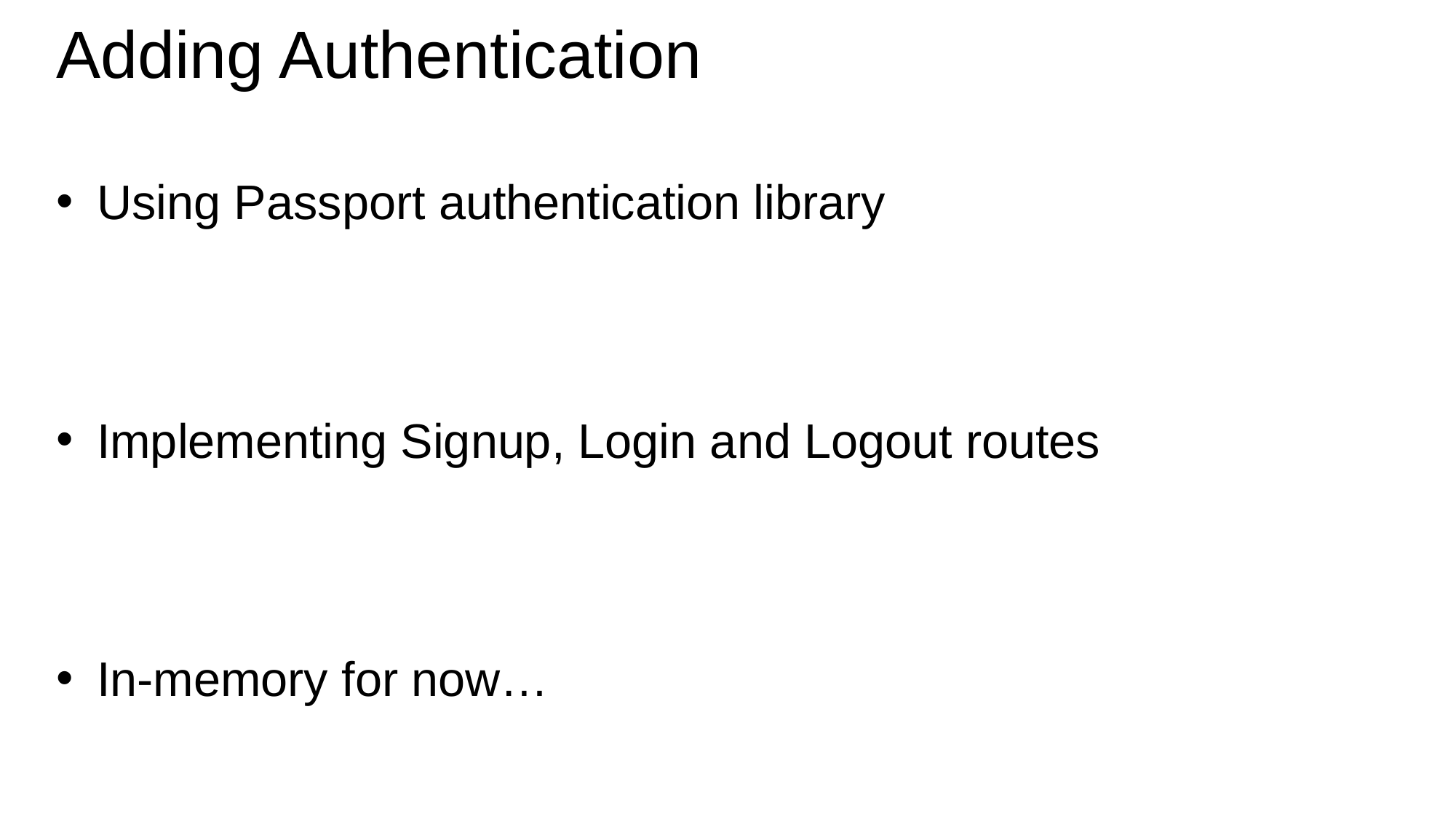

# Adding Authentication
Using Passport authentication library

Implementing Signup, Login and Logout routes

In-memory for now…